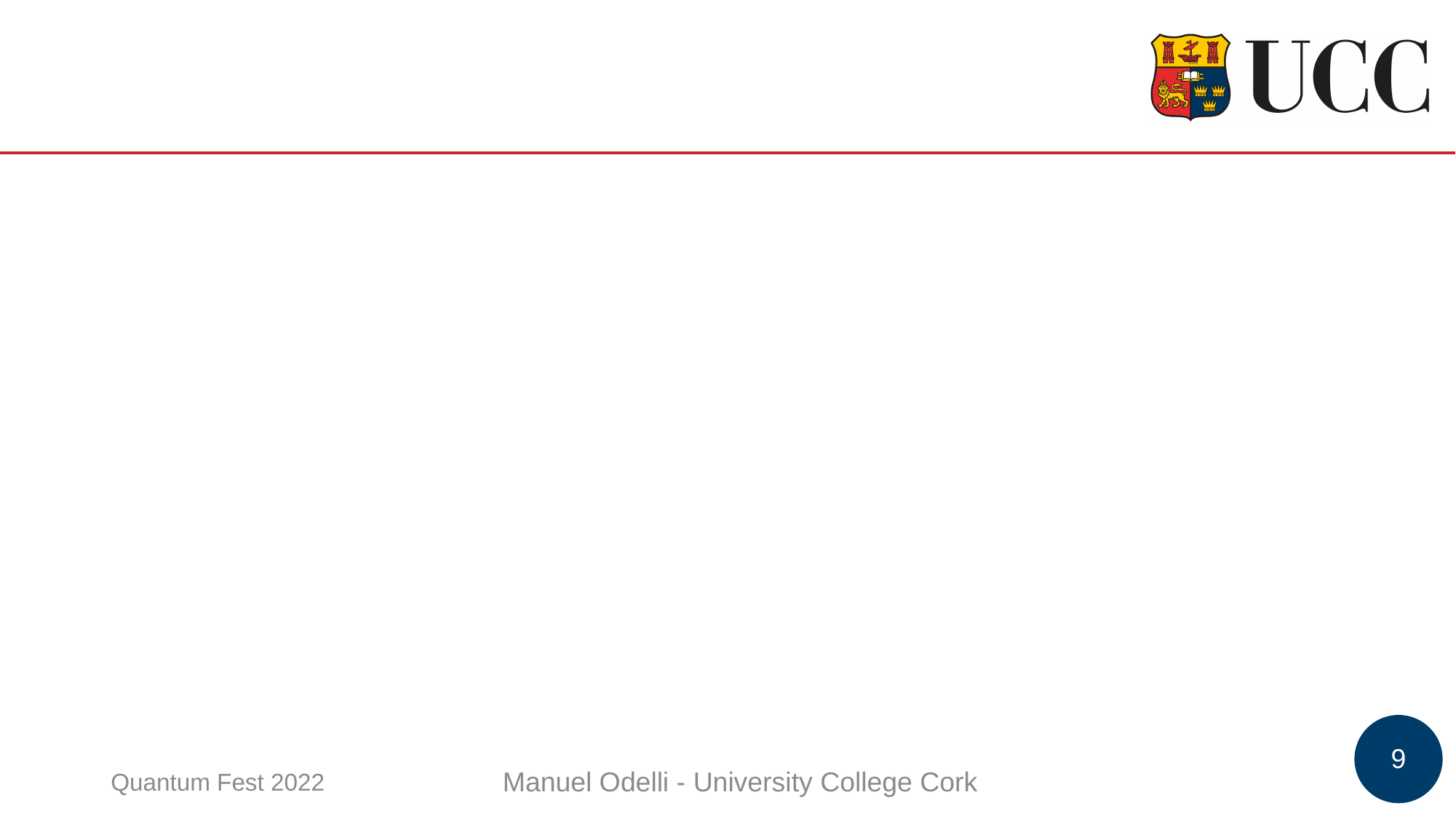

#

Quantum Fest 2022
Manuel Odelli - University College Cork